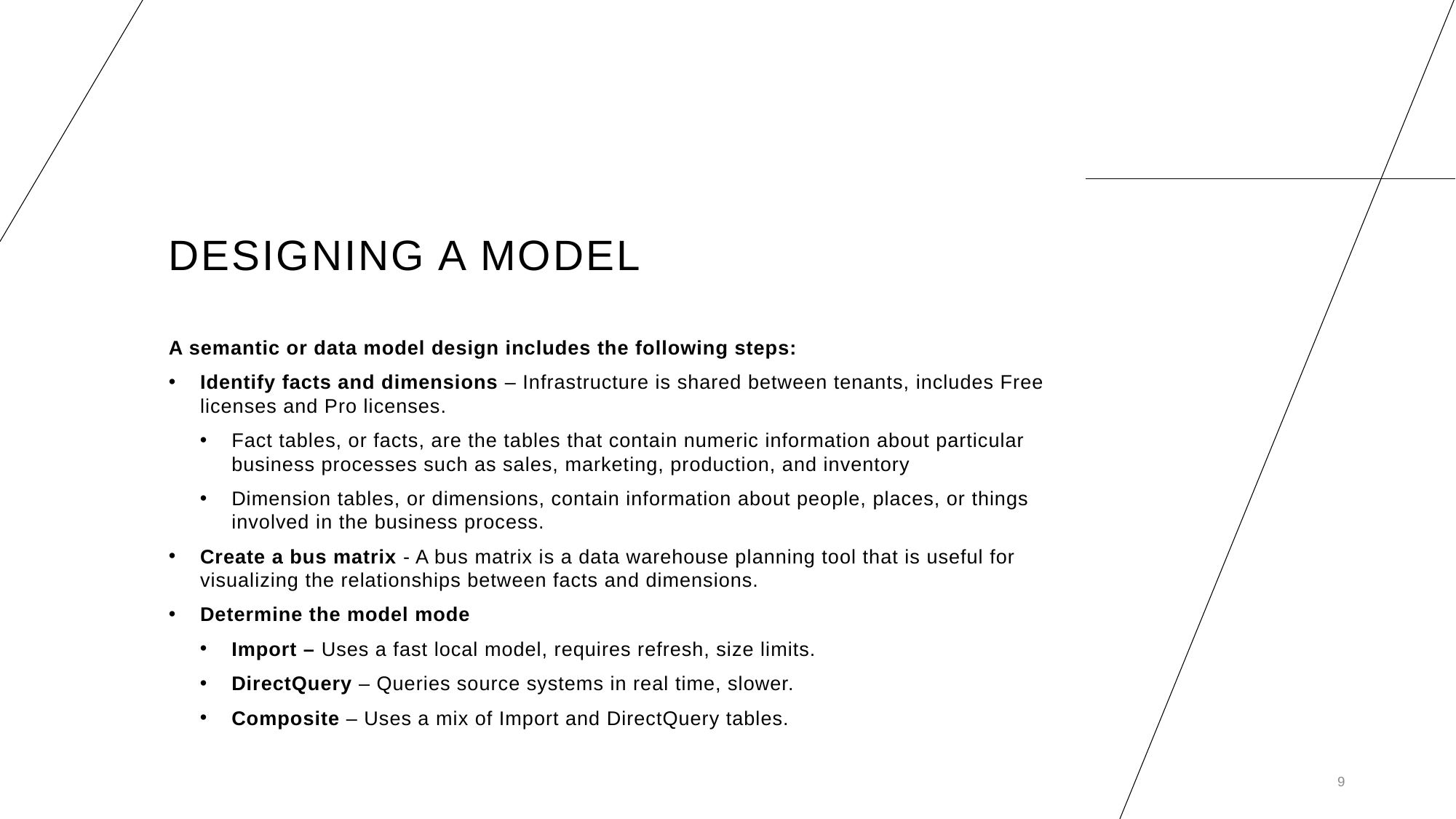

# Designing a model
A semantic or data model design includes the following steps:
Identify facts and dimensions – Infrastructure is shared between tenants, includes Free licenses and Pro licenses.
Fact tables, or facts, are the tables that contain numeric information about particular business processes such as sales, marketing, production, and inventory
Dimension tables, or dimensions, contain information about people, places, or things involved in the business process.
Create a bus matrix - A bus matrix is a data warehouse planning tool that is useful for visualizing the relationships between facts and dimensions.
Determine the model mode
Import – Uses a fast local model, requires refresh, size limits.
DirectQuery – Queries source systems in real time, slower.
Composite – Uses a mix of Import and DirectQuery tables.
9